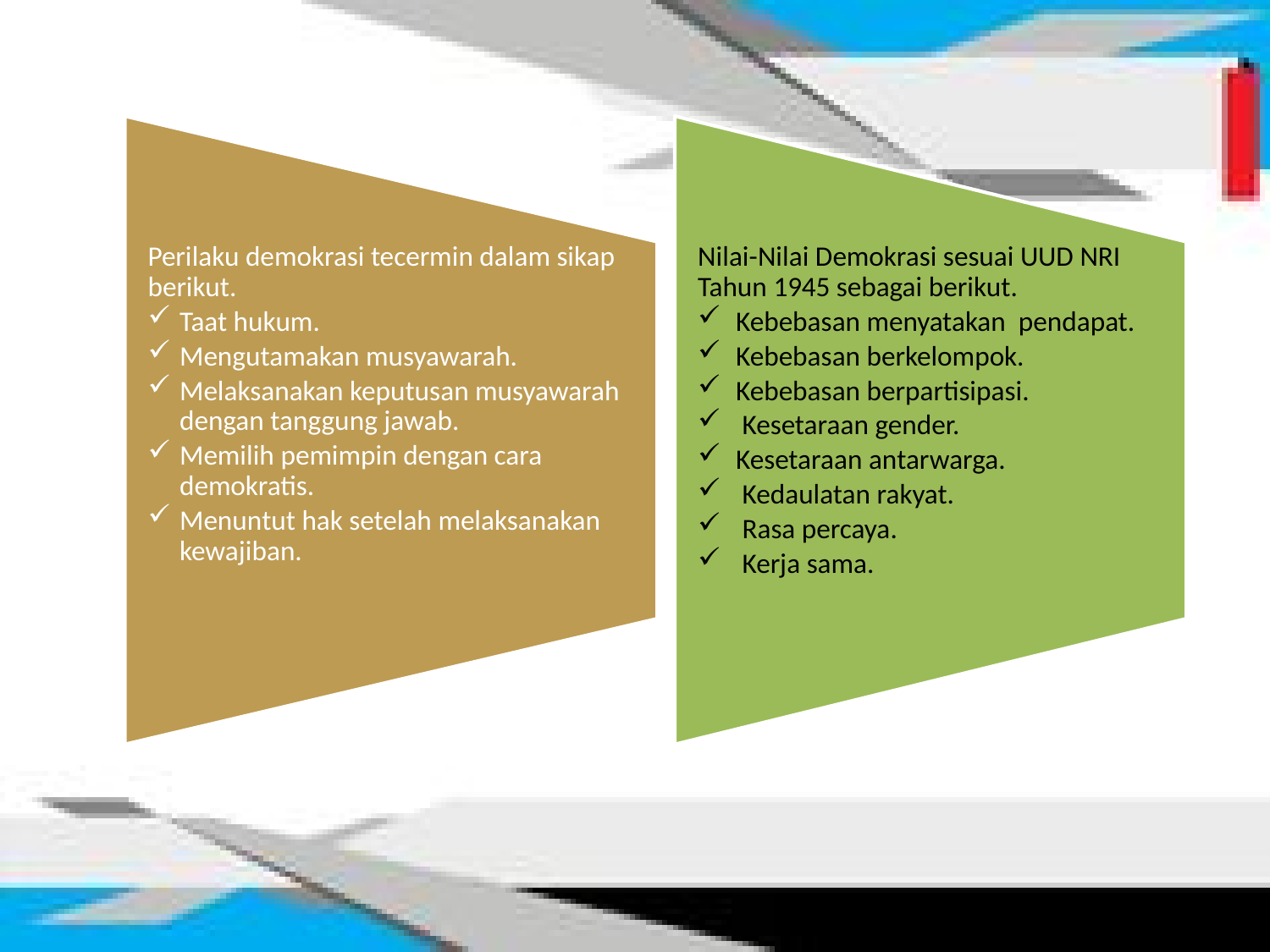

Perilaku demokrasi tecermin dalam sikap berikut.
Taat hukum.
Mengutamakan musyawarah.
Melaksanakan keputusan musyawarah dengan tanggung jawab.
Memilih pemimpin dengan cara demokratis.
Menuntut hak setelah melaksanakan kewajiban.

Nilai-Nilai Demokrasi sesuai UUD NRI Tahun 1945 sebagai berikut.
Kebebasan menyatakan  pendapat.
Kebebasan berkelompok.
Kebebasan berpartisipasi.
 Kesetaraan gender.
Kesetaraan antarwarga.
 Kedaulatan rakyat.
 Rasa percaya.
 Kerja sama.